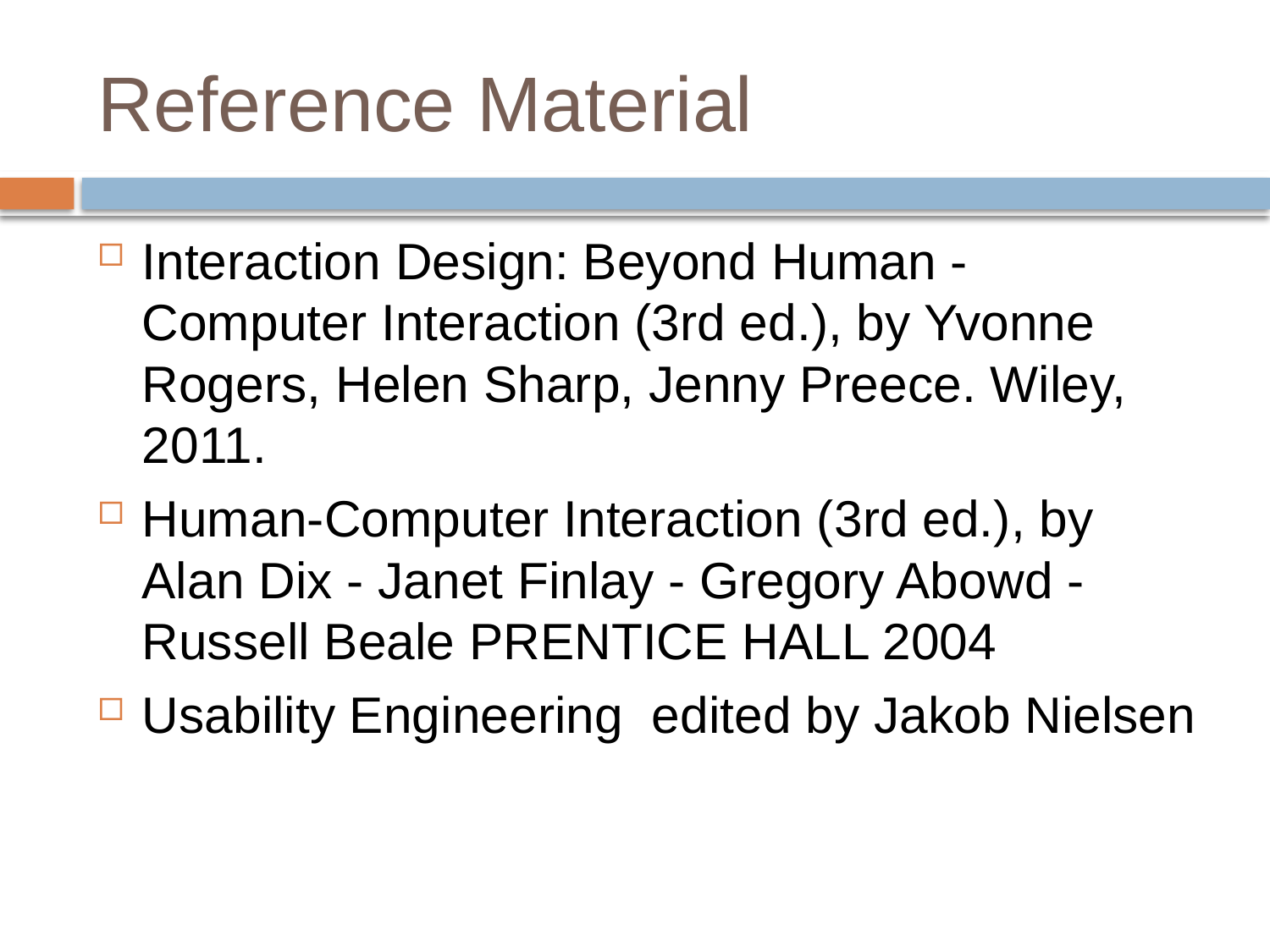

# Reference Material
Interaction Design: Beyond Human - Computer Interaction (3rd ed.), by Yvonne Rogers, Helen Sharp, Jenny Preece. Wiley, 2011.
Human-Computer Interaction (3rd ed.), by Alan Dix - Janet Finlay - Gregory Abowd - Russell Beale PRENTICE HALL 2004
Usability Engineering  edited by Jakob Nielsen